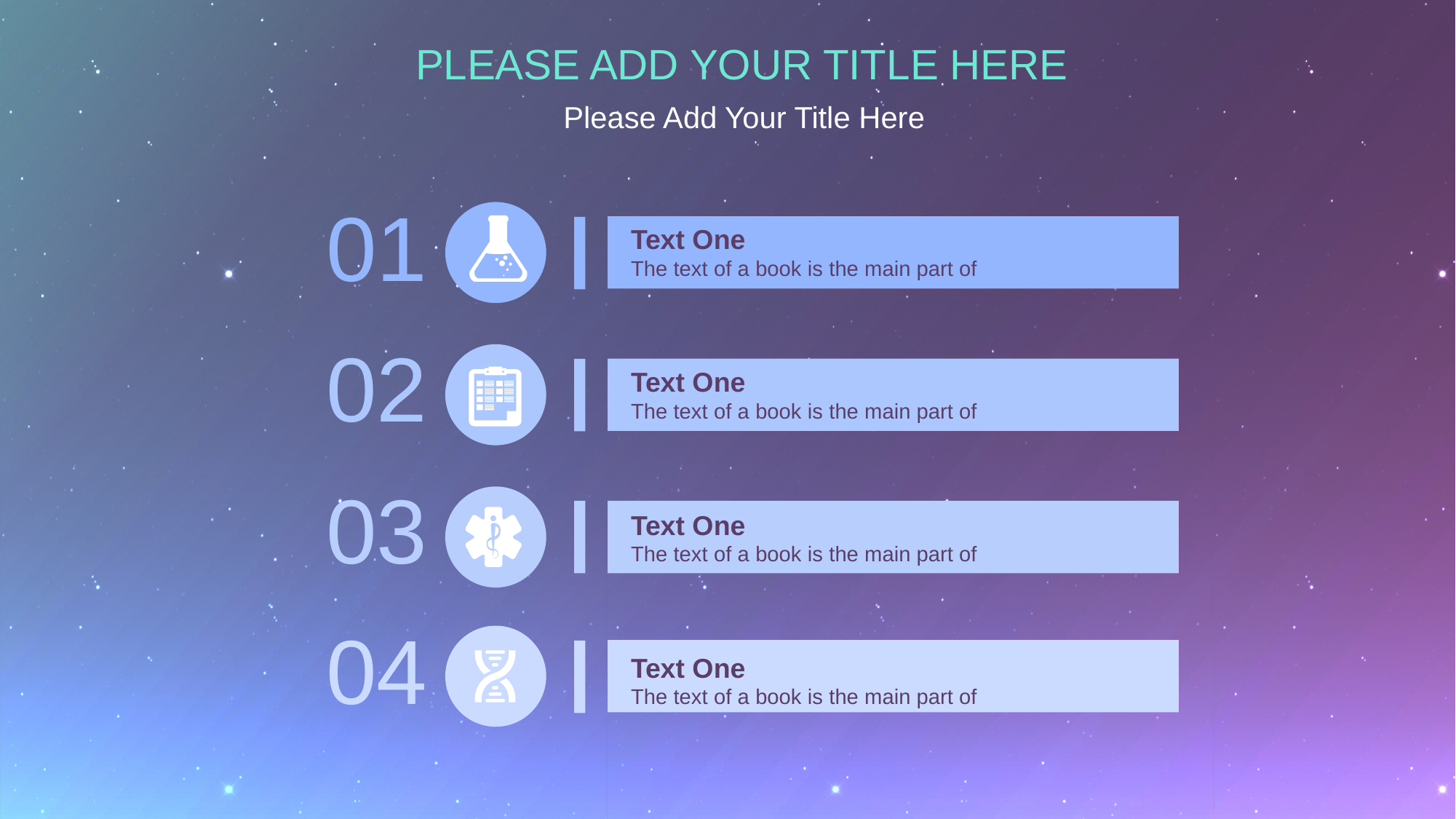

PLEASE ADD YOUR TITLE HERE
Please Add Your Title Here

01

Text One
The text of a book is the main part of
02

Text One

The text of a book is the main part of
03

Text One

The text of a book is the main part of
04

Text One

The text of a book is the main part of